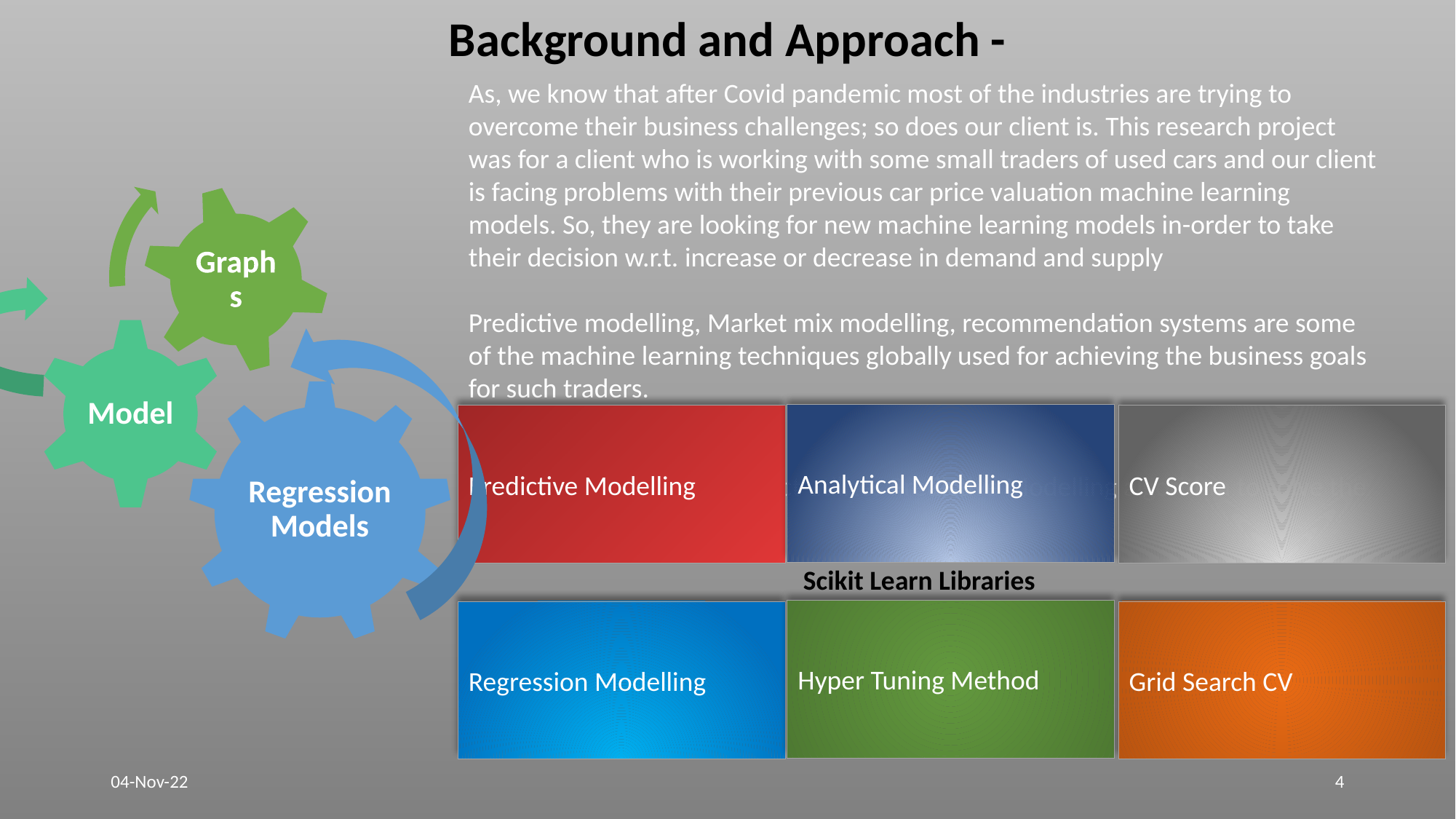

Background and Approach -
Regression Models
Model
Graphs
As, we know that after Covid pandemic most of the industries are trying to overcome their business challenges; so does our client is. This research project was for a client who is working with some small traders of used cars and our client is facing problems with their previous car price valuation machine learning models. So, they are looking for new machine learning models in-order to take their decision w.r.t. increase or decrease in demand and supply

Predictive modelling, Market mix modelling, recommendation systems are some of the machine learning techniques globally used for achieving the business goals for such traders.

Currently the assigned project utilizes Predictive Modelling algorithm to solve the business statement.

Analytical Modelling
Predictive Modelling
CV Score
Scikit Learn Libraries
Hyper Tuning Method
Regression Modelling
Grid Search CV
04-Nov-22
4